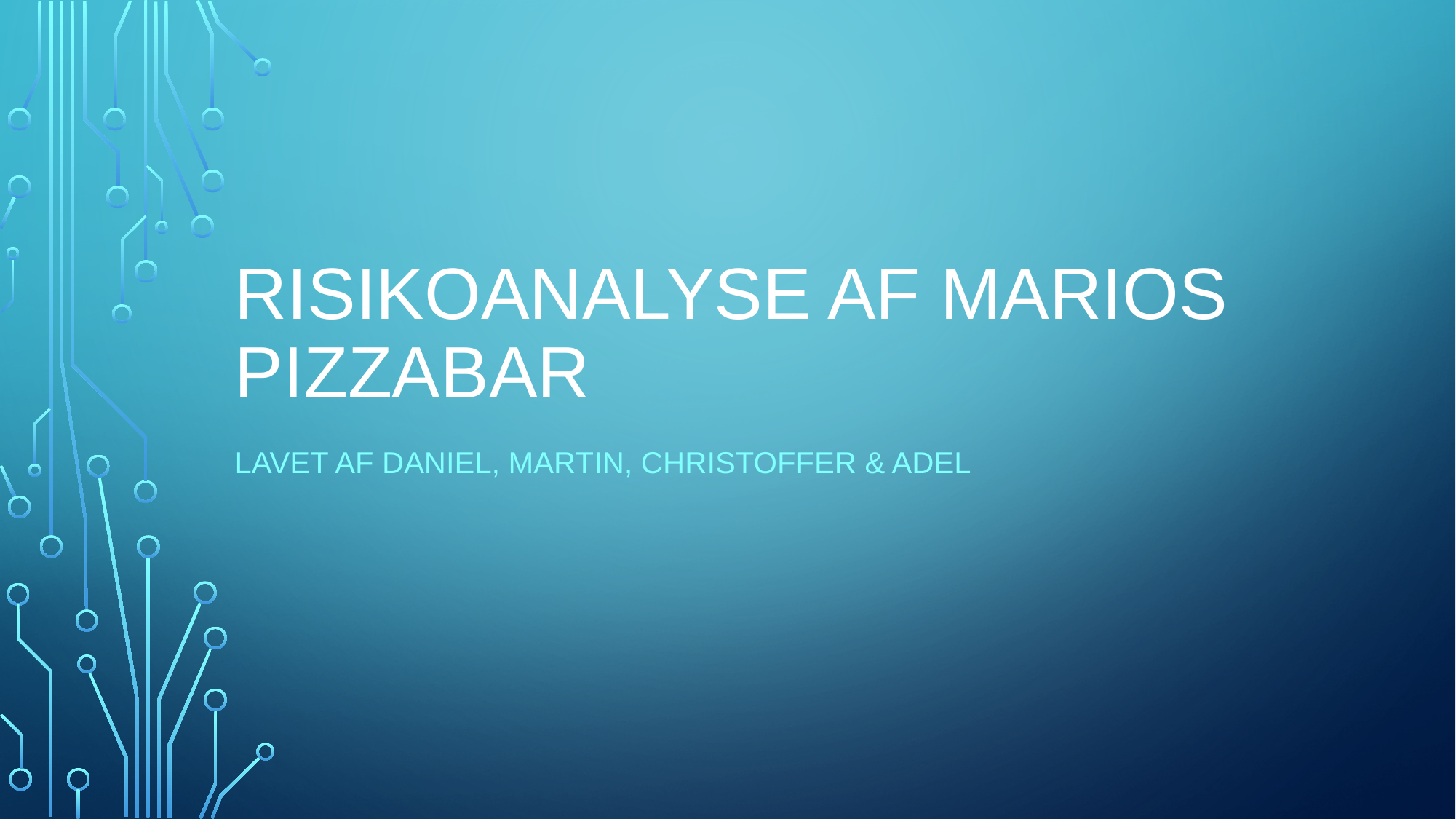

# Risikoanalyse af Marios Pizzabar
Lavet af Daniel, Martin, Christoffer & Adel